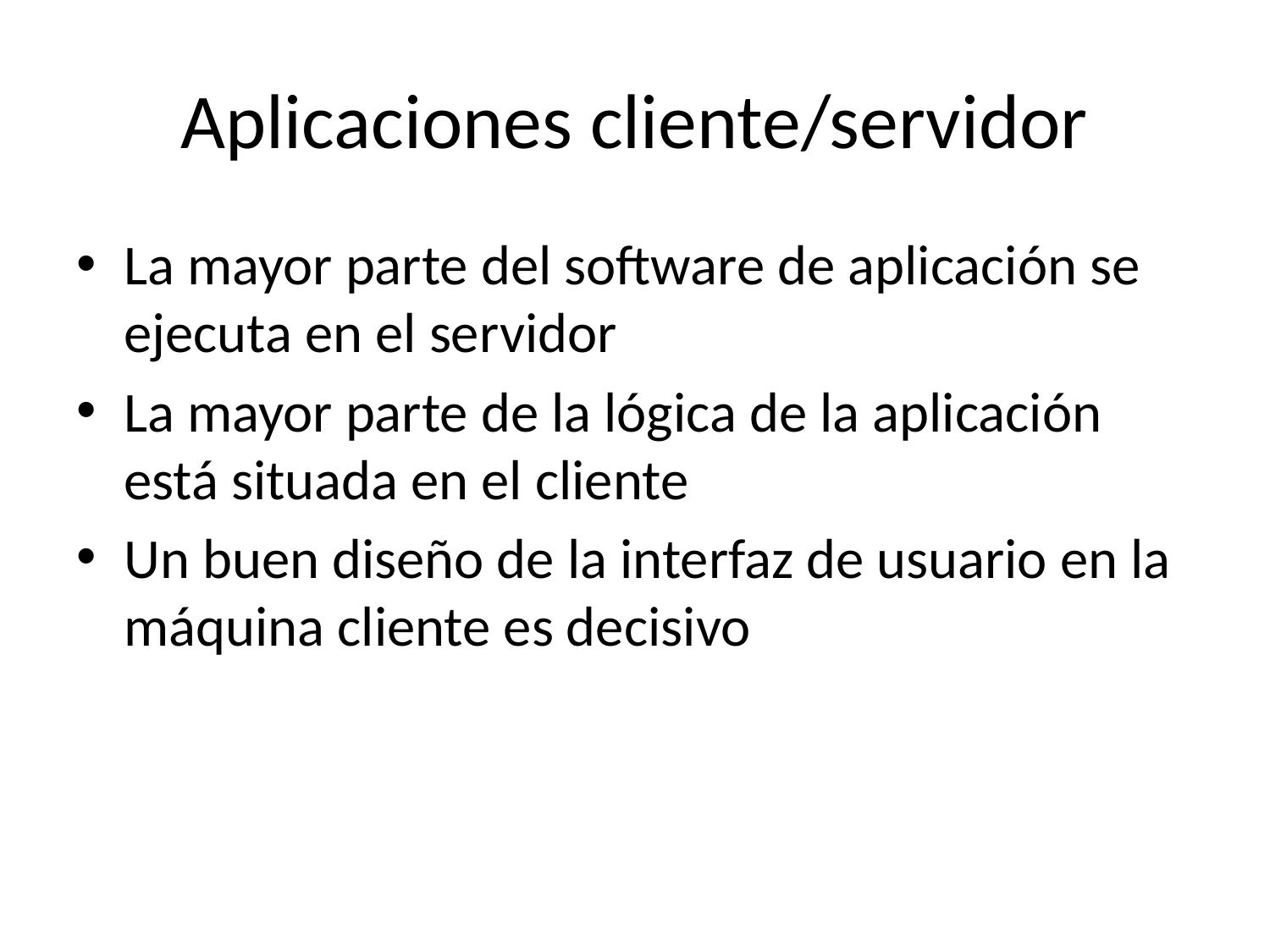

# Aplicaciones cliente/servidor
La mayor parte del software de aplicación se ejecuta en el servidor
La mayor parte de la lógica de la aplicación está situada en el cliente
Un buen diseño de la interfaz de usuario en la máquina cliente es decisivo